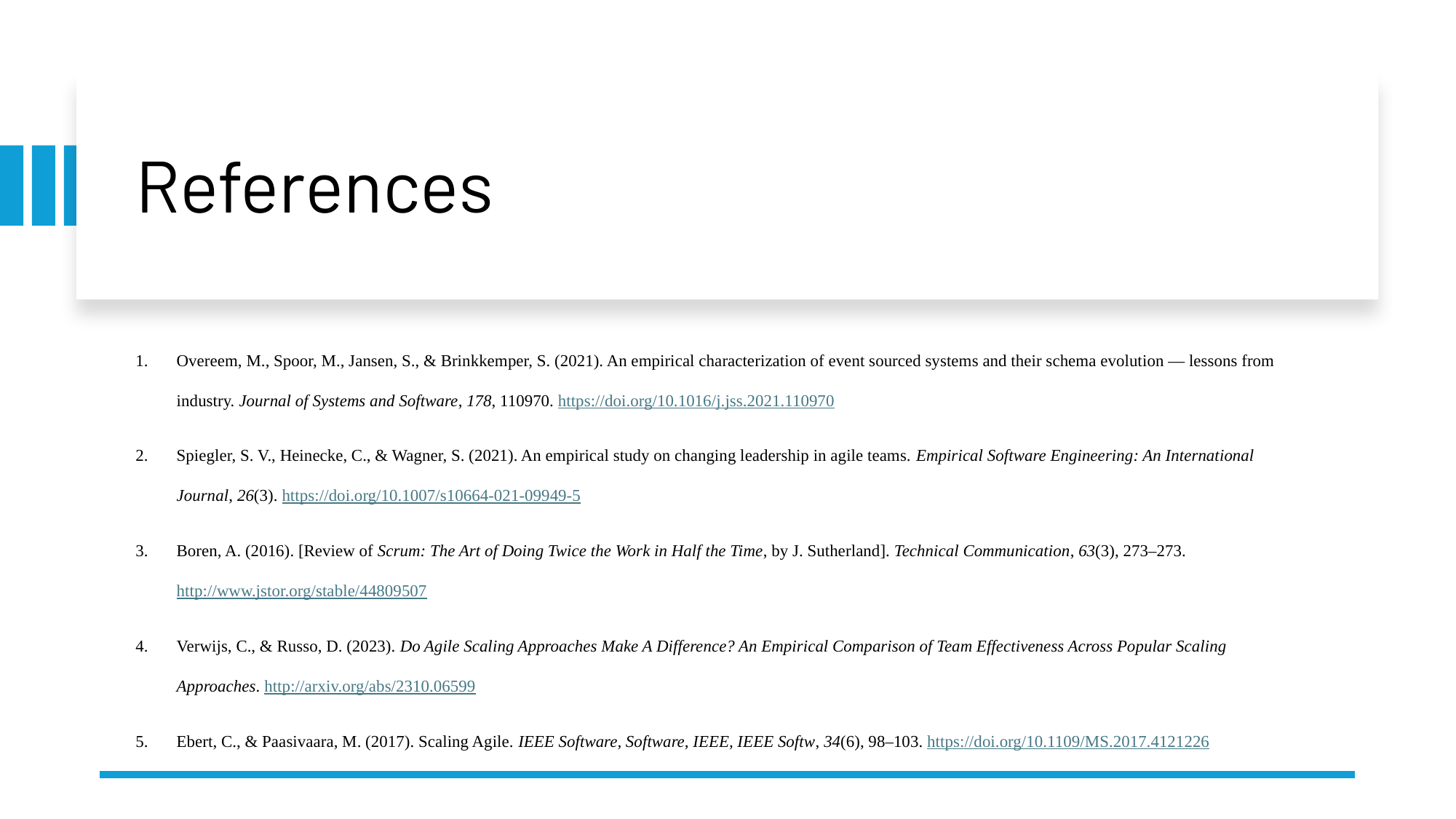

# References

Overeem, M., Spoor, M., Jansen, S., & Brinkkemper, S. (2021). An empirical characterization of event sourced systems and their schema evolution — lessons from industry. Journal of Systems and Software, 178, 110970. https://doi.org/10.1016/j.jss.2021.110970
Spiegler, S. V., Heinecke, C., & Wagner, S. (2021). An empirical study on changing leadership in agile teams. Empirical Software Engineering: An International Journal, 26(3). https://doi.org/10.1007/s10664-021-09949-5
Boren, A. (2016). [Review of Scrum: The Art of Doing Twice the Work in Half the Time, by J. Sutherland]. Technical Communication, 63(3), 273–273. http://www.jstor.org/stable/44809507
Verwijs, C., & Russo, D. (2023). Do Agile Scaling Approaches Make A Difference? An Empirical Comparison of Team Effectiveness Across Popular Scaling Approaches. http://arxiv.org/abs/2310.06599
Ebert, C., & Paasivaara, M. (2017). Scaling Agile. IEEE Software, Software, IEEE, IEEE Softw, 34(6), 98–103. https://doi.org/10.1109/MS.2017.4121226